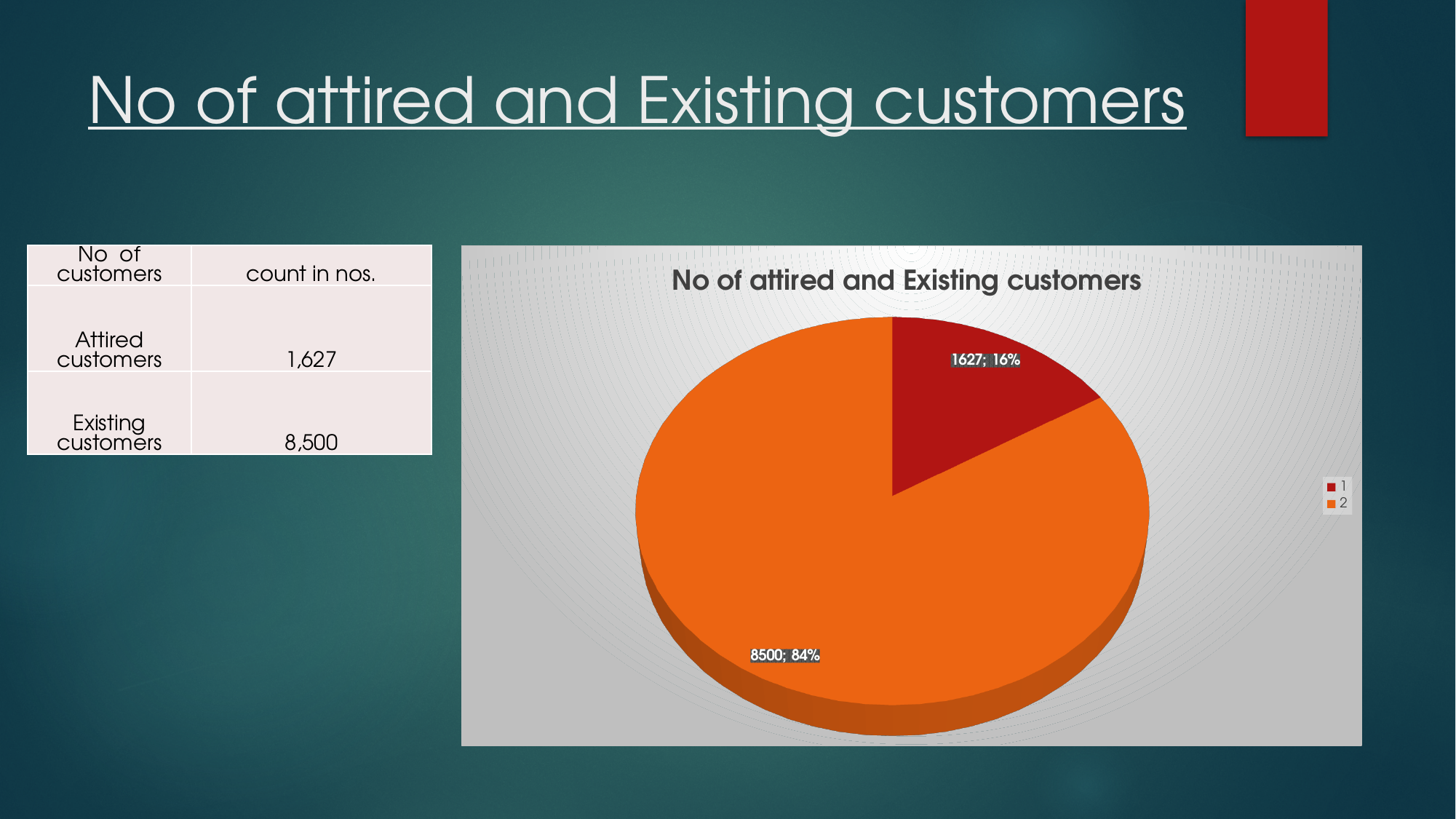

# No of attired and Existing customers

[unsupported chart]

| No of customers | count in nos. |
| --- | --- |
| Attired customers | 1,627 |
| Existing customers | 8,500 |